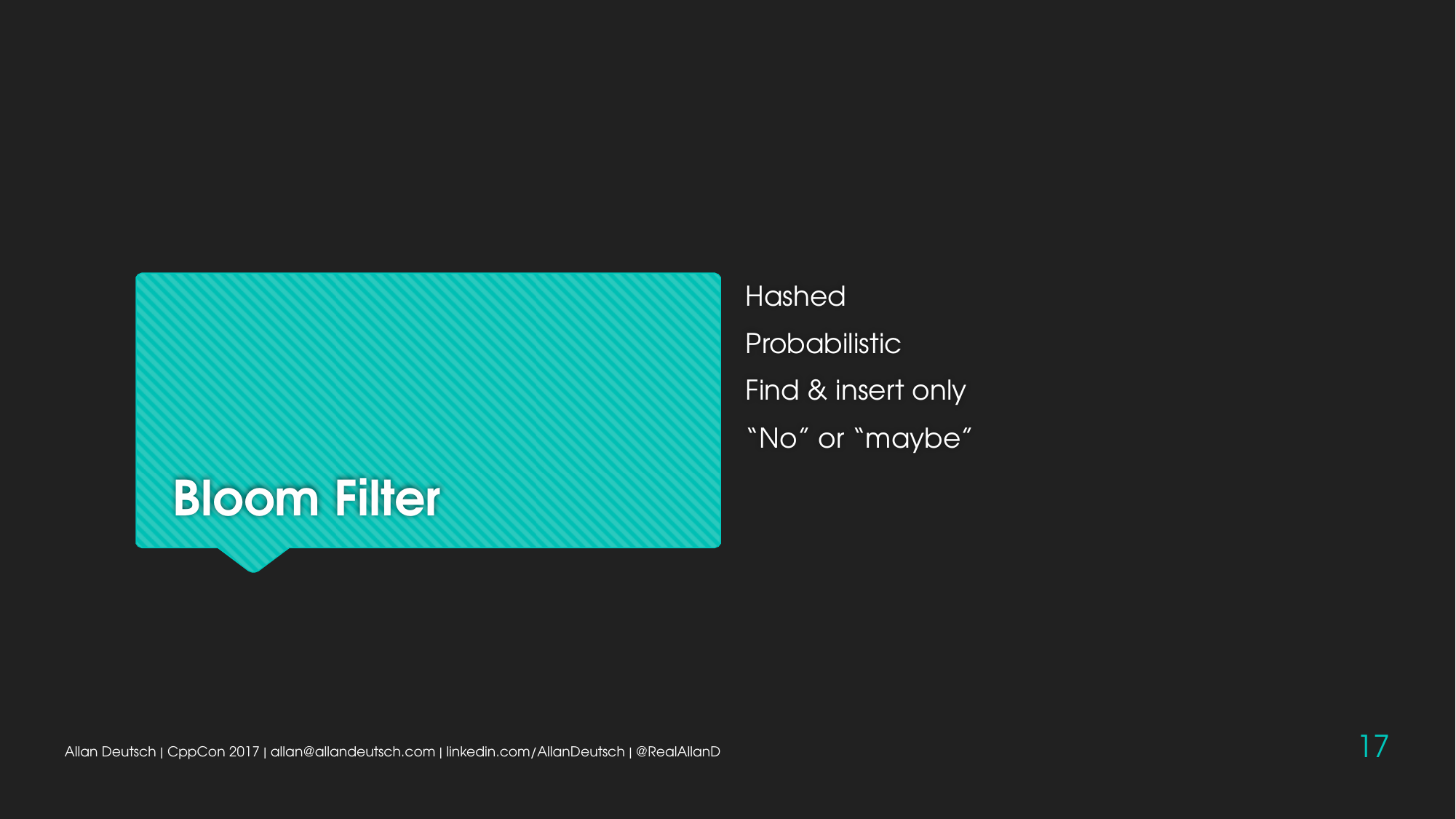

Hashed
Probabilistic
Find & insert only
“No” or “maybe”

# Bloom Filter
17
Allan Deutsch | CppCon 2017 | allan@allandeutsch.com | linkedin.com/AllanDeutsch | @RealAllanD